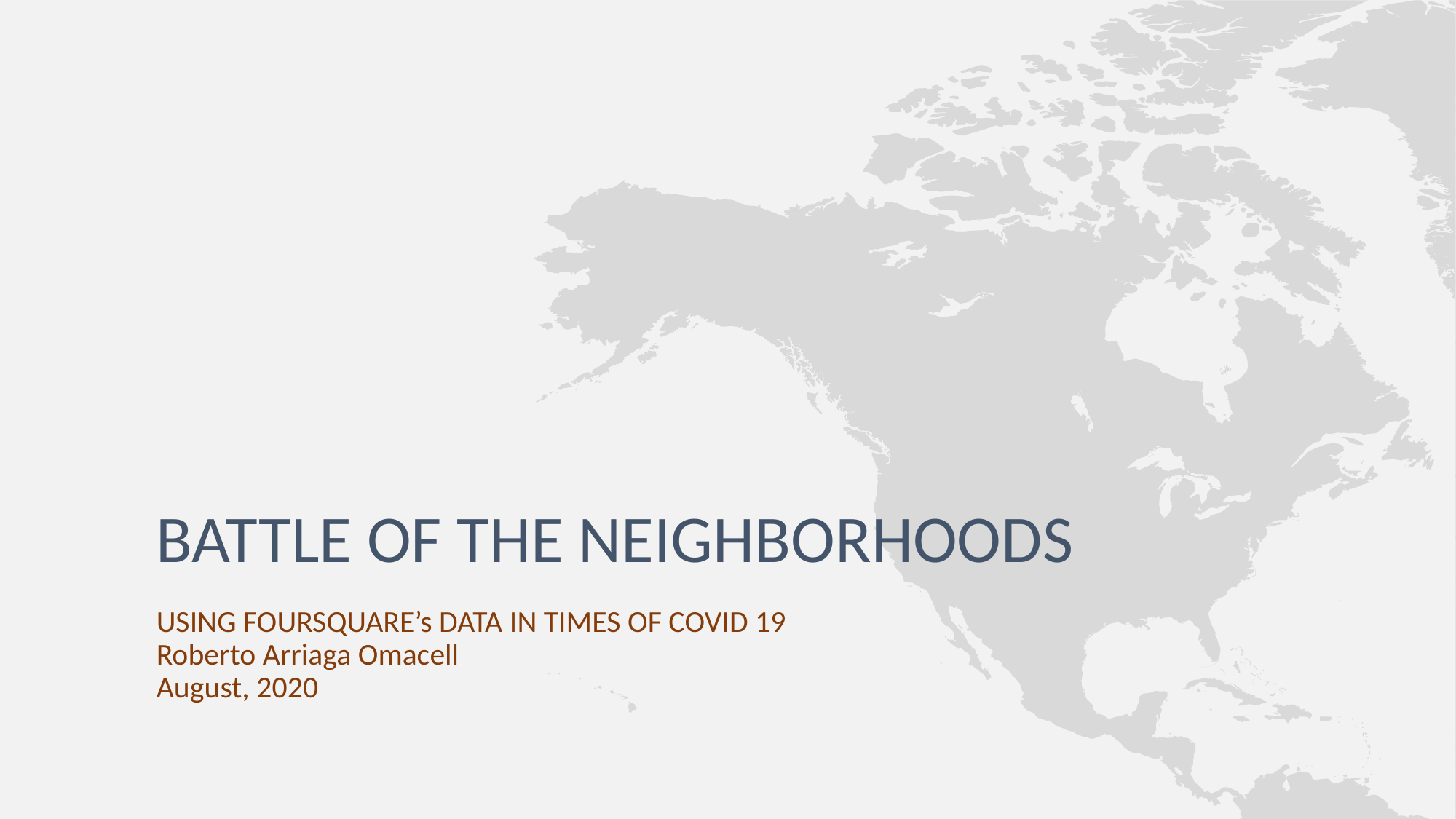

# BATTLE OF THE NEIGHBORHOODS
USING FOURSQUARE’s DATA IN TIMES OF COVID 19
Roberto Arriaga Omacell
August, 2020